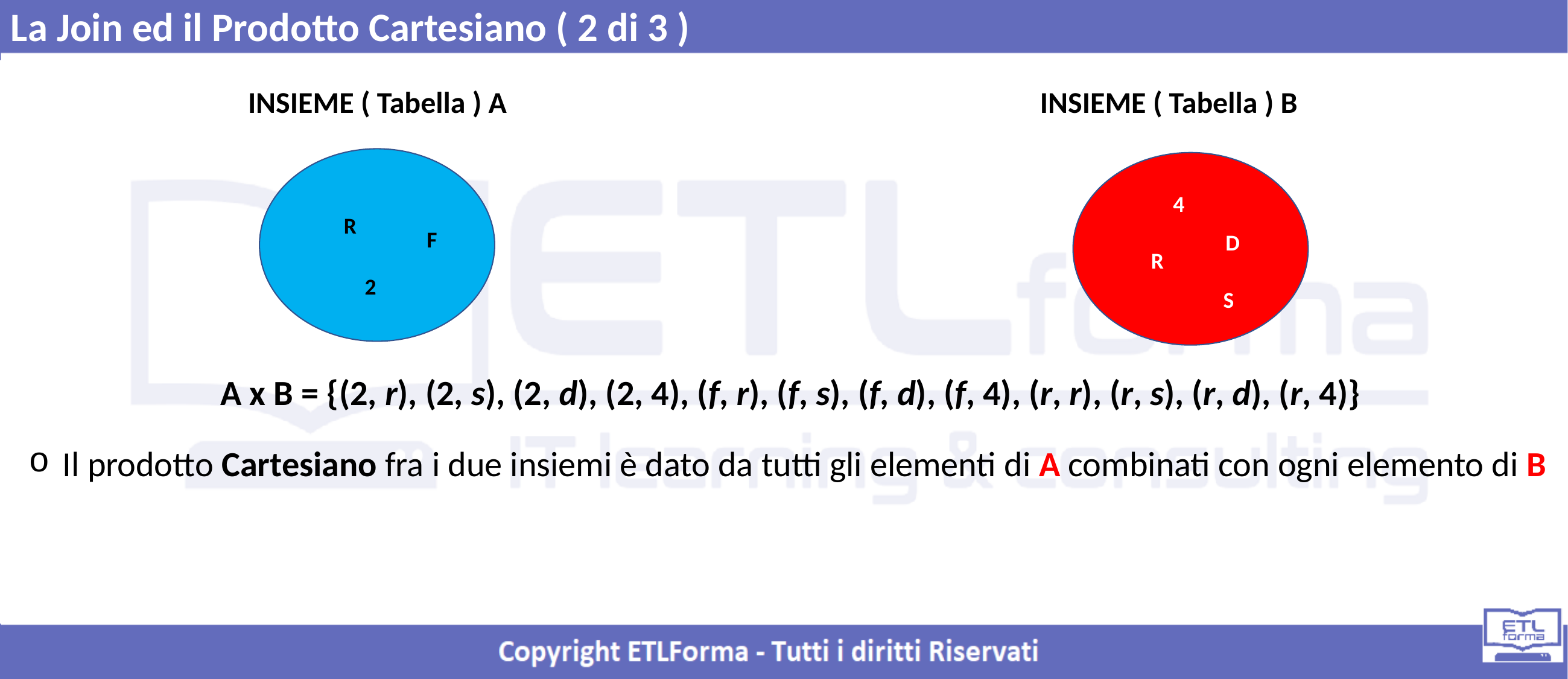

La Join ed il Prodotto Cartesiano ( 2 di 3 )
INSIEME ( Tabella ) B
INSIEME ( Tabella ) A

4
R
F
D
R
2
S
A x B = {(2, r), (2, s), (2, d), (2, 4), (f, r), (f, s), (f, d), (f, 4), (r, r), (r, s), (r, d), (r, 4)}
Il prodotto Cartesiano fra i due insiemi è dato da tutti gli elementi di A combinati con ogni elemento di B